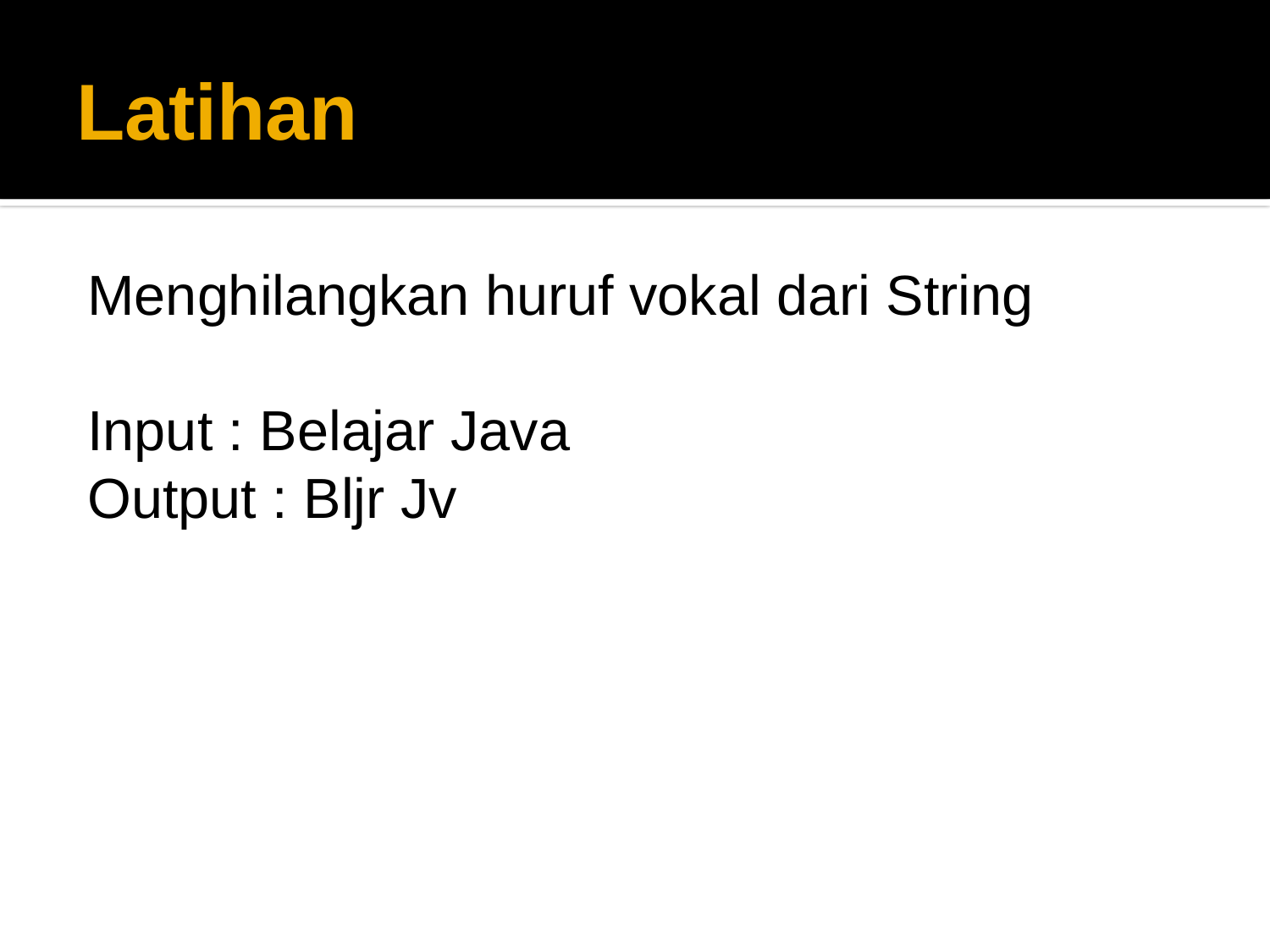

# Latihan
Menghilangkan huruf vokal dari String

Input : Belajar Java
Output : Bljr Jv